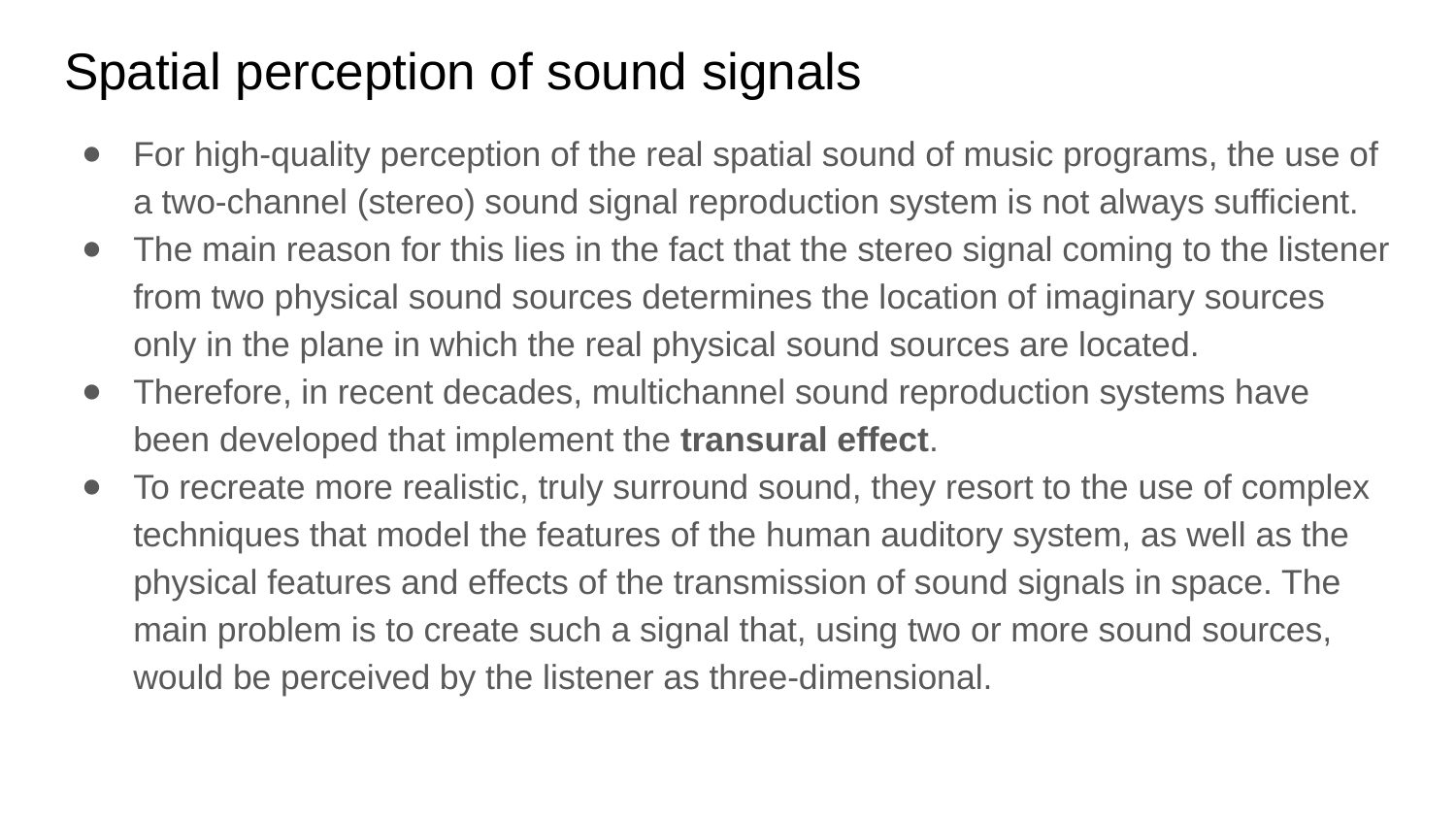

# Spatial perception of sound signals
For high-quality perception of the real spatial sound of music programs, the use of a two-channel (stereo) sound signal reproduction system is not always sufficient.
The main reason for this lies in the fact that the stereo signal coming to the listener from two physical sound sources determines the location of imaginary sources only in the plane in which the real physical sound sources are located.
Therefore, in recent decades, multichannel sound reproduction systems have been developed that implement the transural effect.
To recreate more realistic, truly surround sound, they resort to the use of complex techniques that model the features of the human auditory system, as well as the physical features and effects of the transmission of sound signals in space. The main problem is to create such a signal that, using two or more sound sources, would be perceived by the listener as three-dimensional.